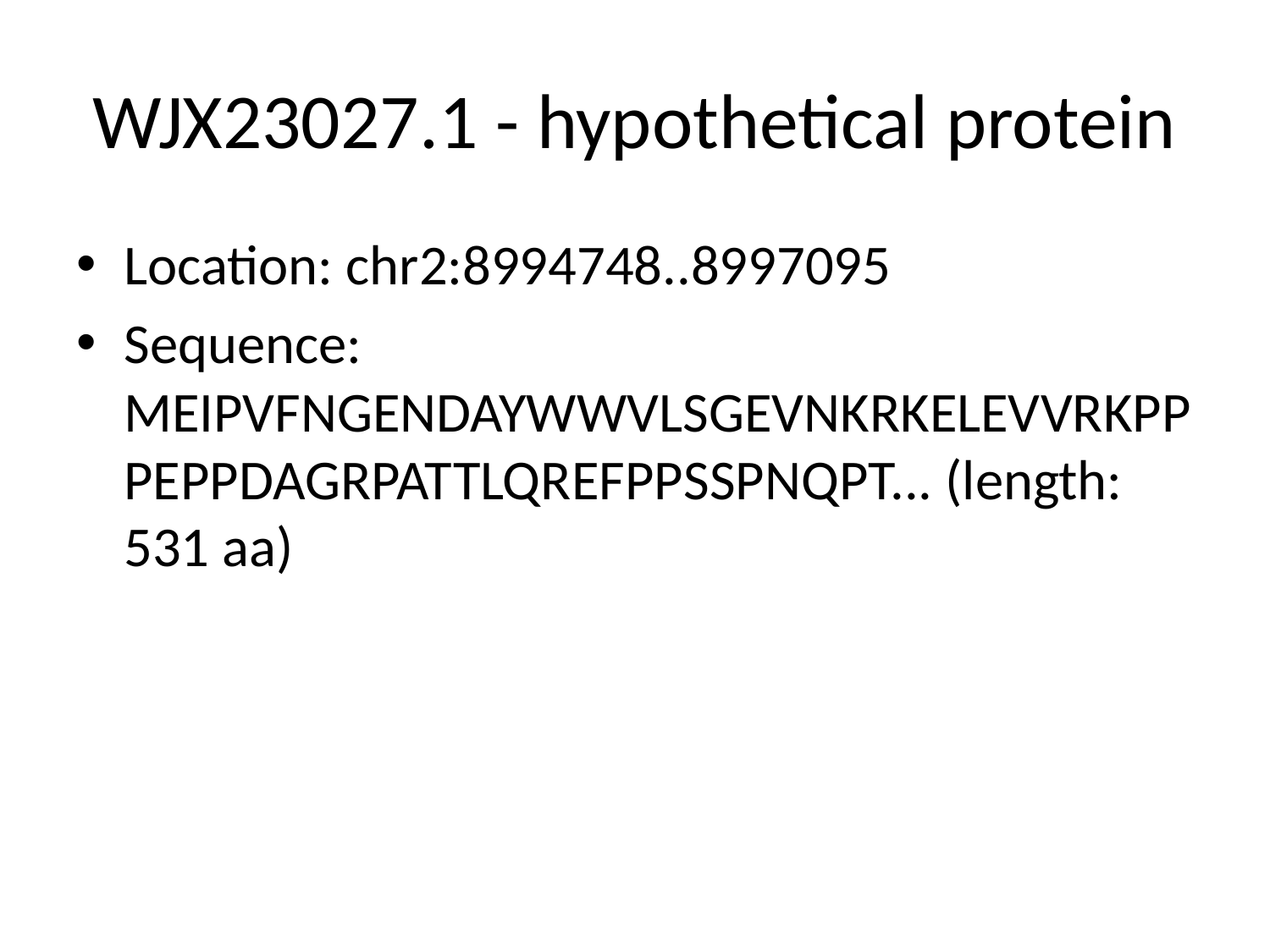

# WJX23027.1 - hypothetical protein
Location: chr2:8994748..8997095
Sequence: MEIPVFNGENDAYWWVLSGEVNKRKELEVVRKPPPEPPDAGRPATTLQREFPPSSPNQPT... (length: 531 aa)